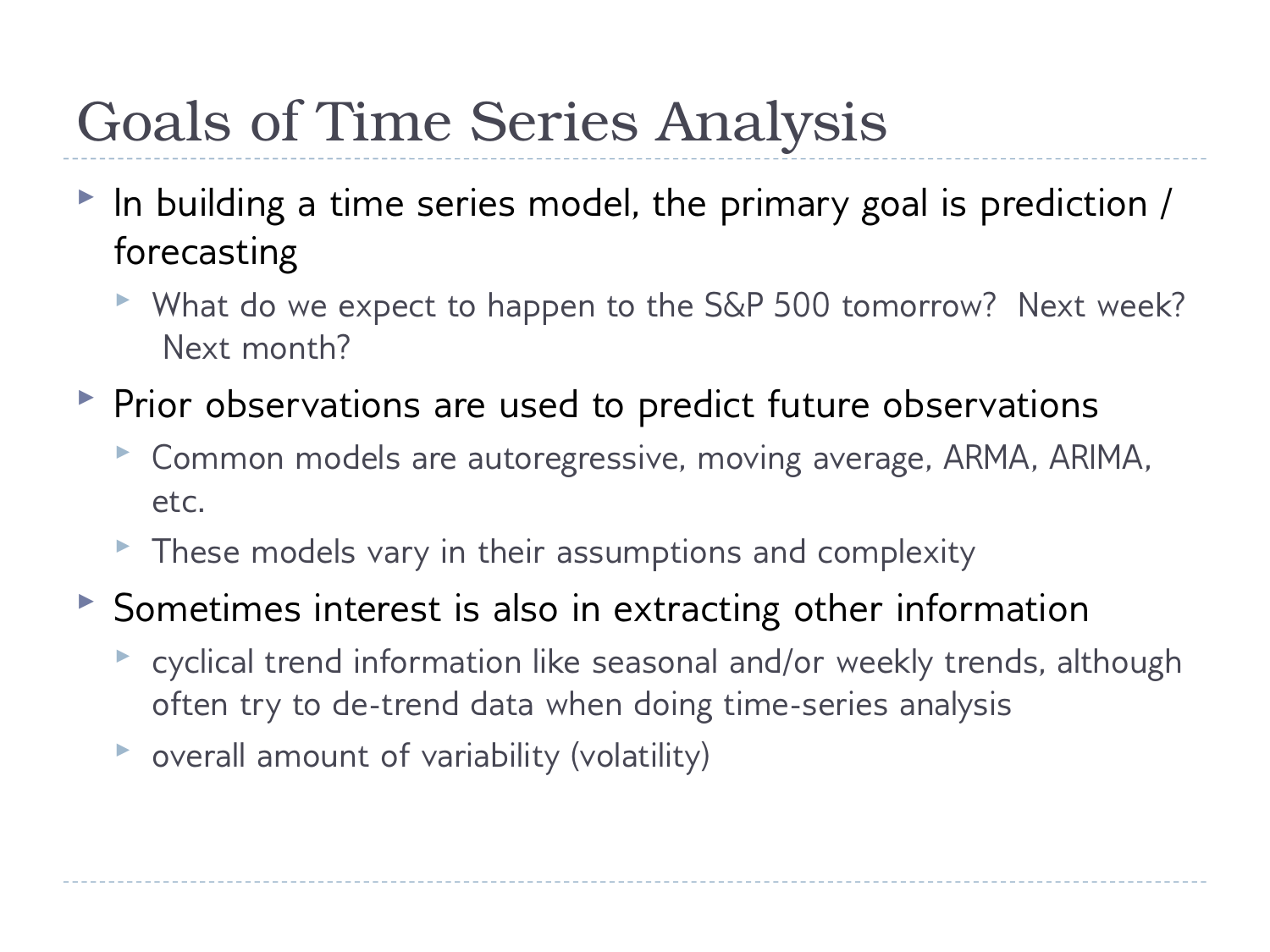

# Goals of Time Series Analysis
In building a time series model, the primary goal is prediction / forecasting
What do we expect to happen to the S&P 500 tomorrow?  Next week?  Next month?
Prior observations are used to predict future observations
Common models are autoregressive, moving average, ARMA, ARIMA, etc.
These models vary in their assumptions and complexity
Sometimes interest is also in extracting other information
cyclical trend information like seasonal and/or weekly trends, although often try to de-trend data when doing time-series analysis
overall amount of variability (volatility)